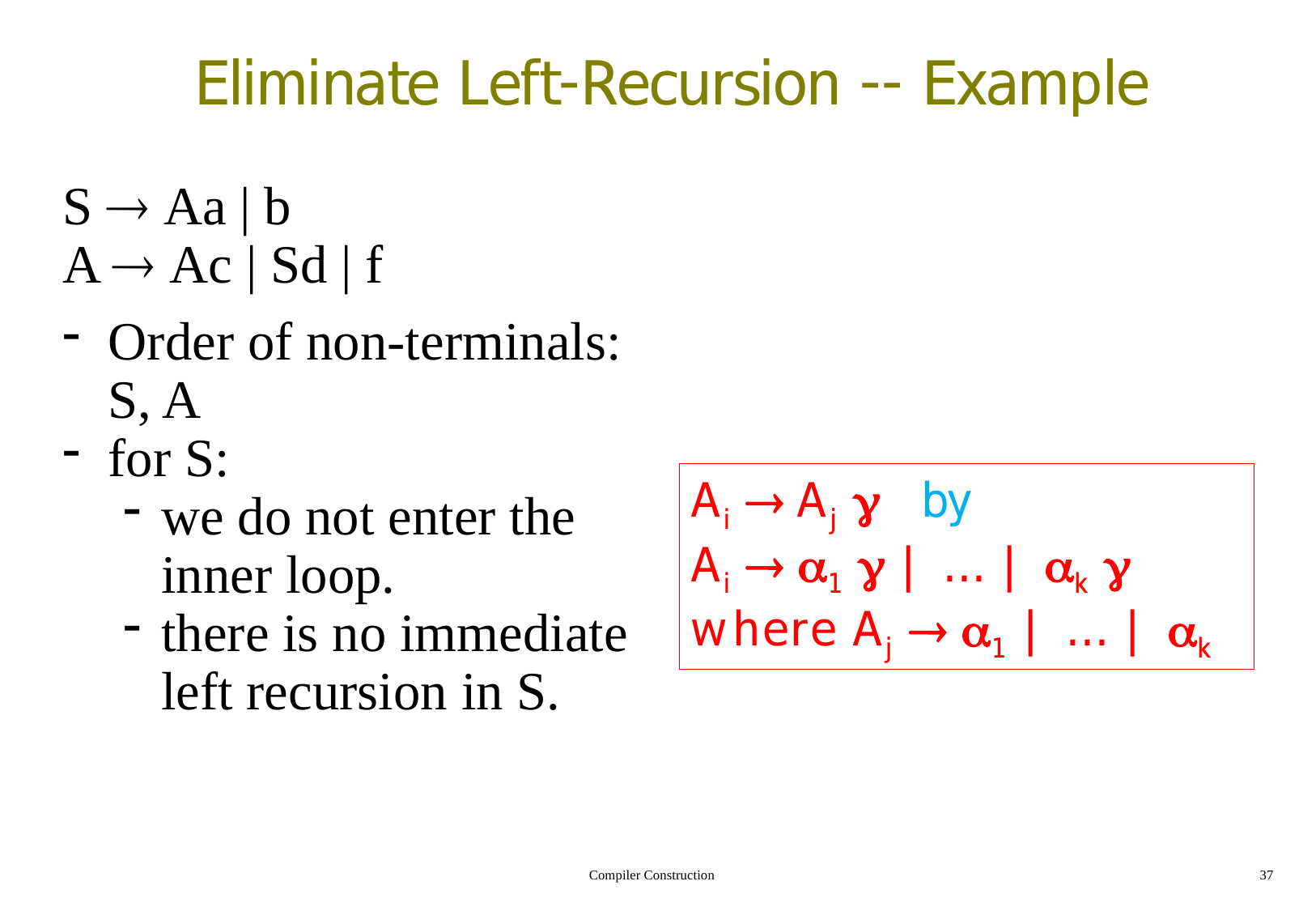

# Eliminate Left-Recursion -- Example
S → Aa | b
A → Ac | Sd | f

Order of non-terminals: S, A
for S:
we do not enter the inner loop.
there is no immediate left recursion in S.

Ai → Aj γ   by
Ai → α1 γ | ... | αk γ
where Aj → α1 | ... | αk
Compiler Construction
37